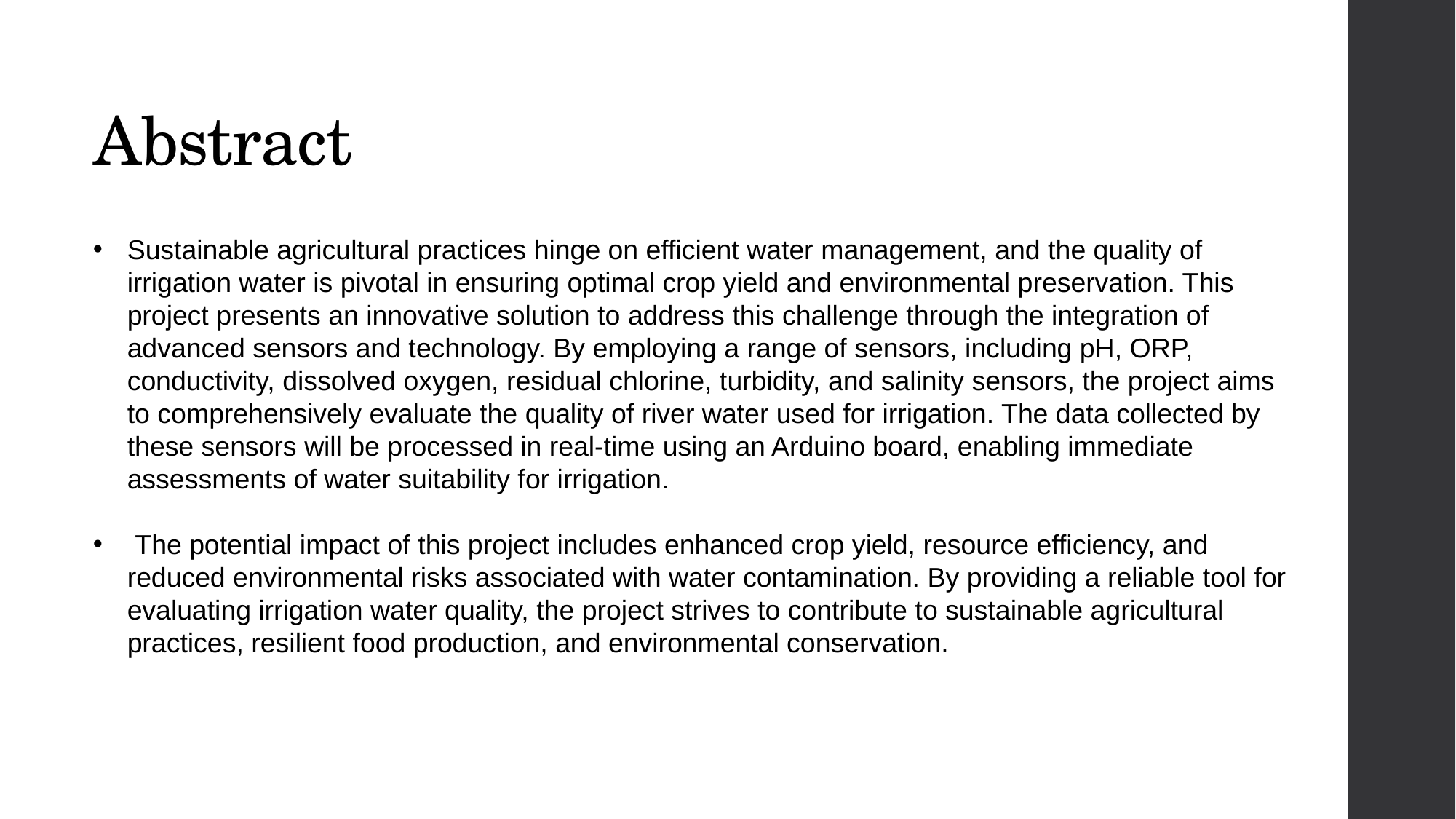

# Abstract
Sustainable agricultural practices hinge on efficient water management, and the quality of irrigation water is pivotal in ensuring optimal crop yield and environmental preservation. This project presents an innovative solution to address this challenge through the integration of advanced sensors and technology. By employing a range of sensors, including pH, ORP, conductivity, dissolved oxygen, residual chlorine, turbidity, and salinity sensors, the project aims to comprehensively evaluate the quality of river water used for irrigation. The data collected by these sensors will be processed in real-time using an Arduino board, enabling immediate assessments of water suitability for irrigation.

 The potential impact of this project includes enhanced crop yield, resource efficiency, and reduced environmental risks associated with water contamination. By providing a reliable tool for evaluating irrigation water quality, the project strives to contribute to sustainable agricultural practices, resilient food production, and environmental conservation.